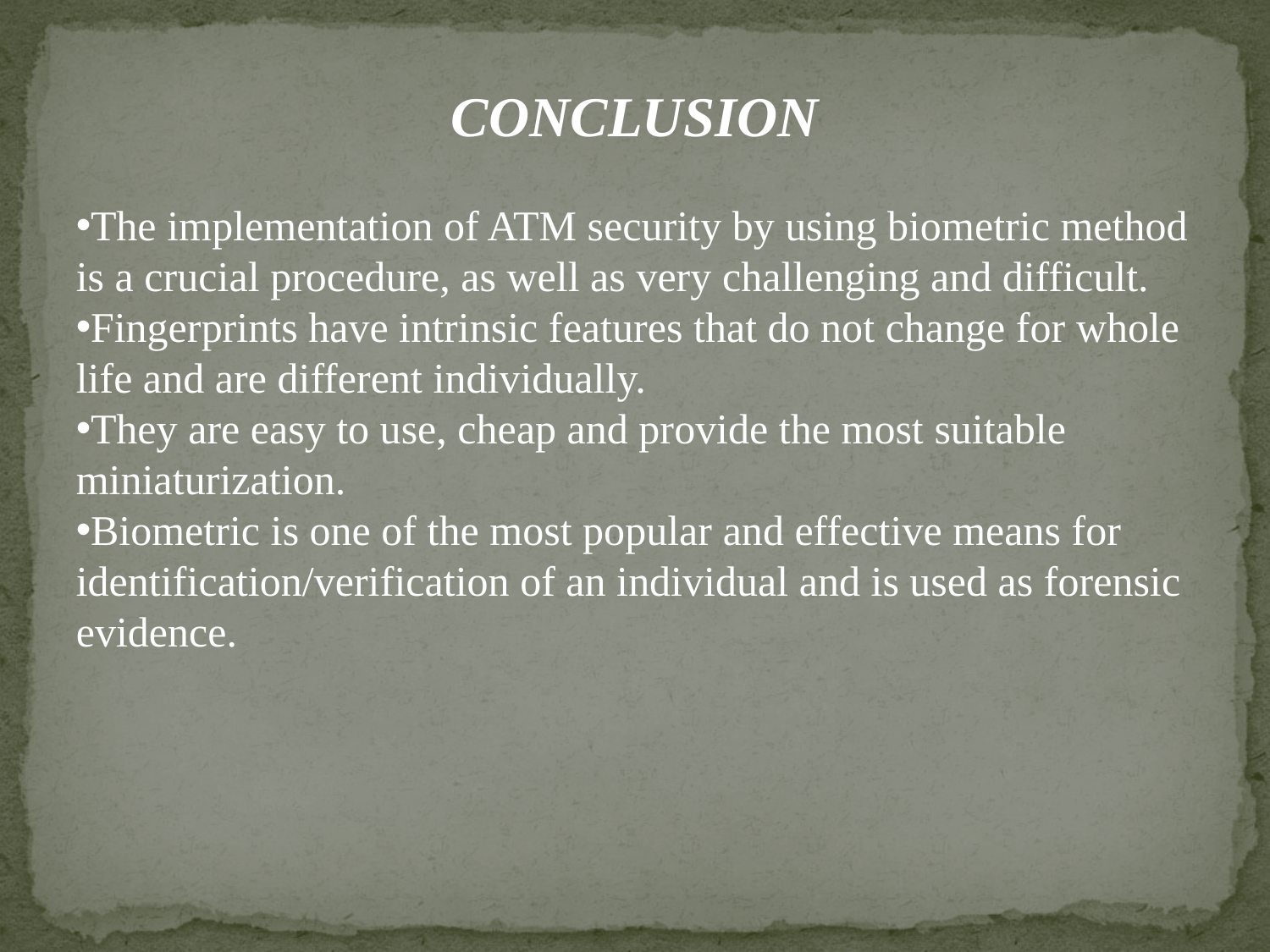

CONCLUSION

The implementation of ATM security by using biometric method is a crucial procedure, as well as very challenging and difficult.
Fingerprints have intrinsic features that do not change for whole life and are different individually.
They are easy to use, cheap and provide the most suitable miniaturization.
Biometric is one of the most popular and effective means for identification/verification of an individual and is used as forensic evidence.